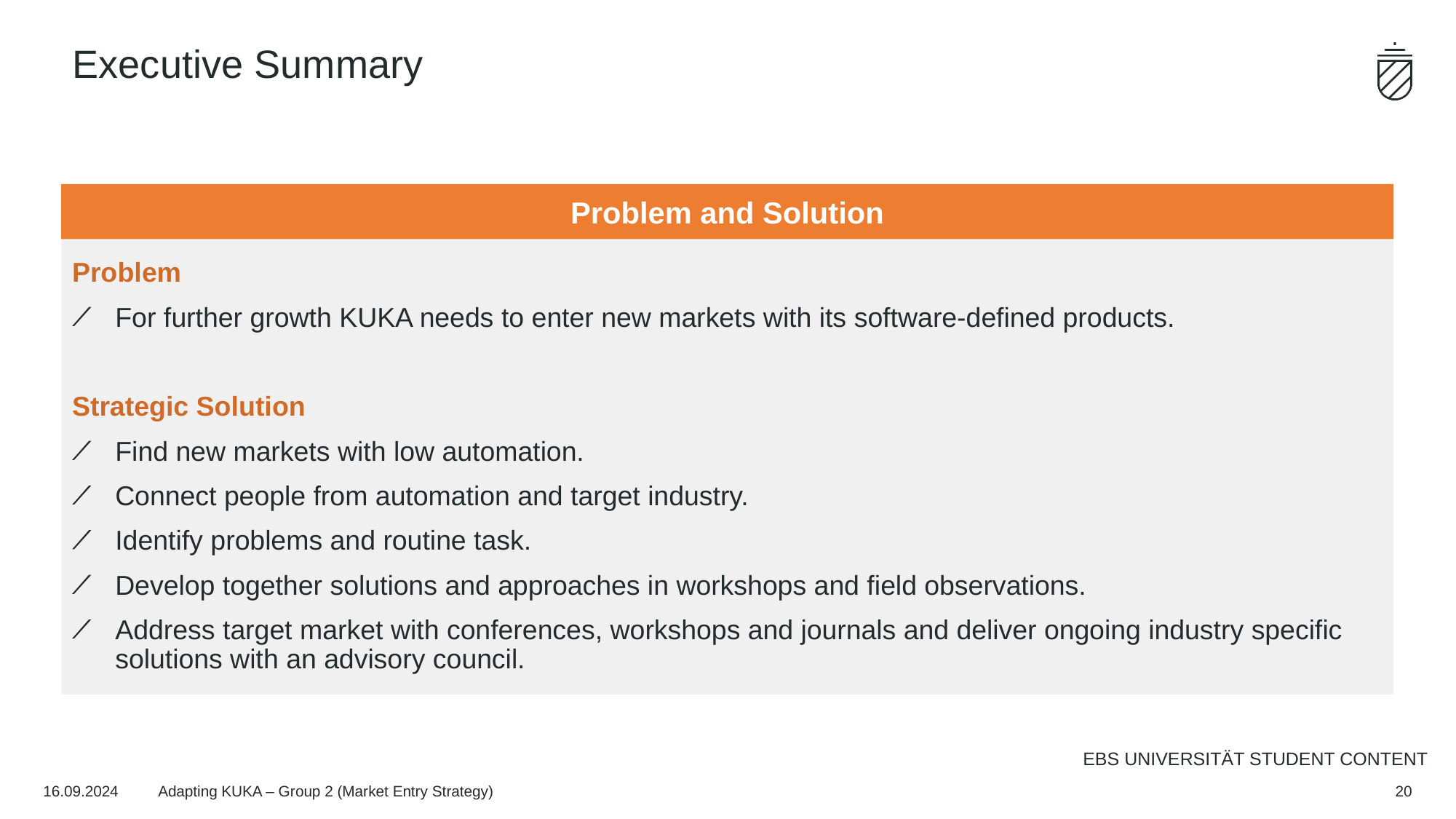

# Executive Summary
Problem and Solution

Problem
For further growth KUKA needs to enter new markets with its software-defined products.

Strategic Solution
Find new markets with low automation.
Connect people from automation and target industry.
Identify problems and routine task.
Develop together solutions and approaches in workshops and field observations.
Address target market with conferences, workshops and journals and deliver ongoing industry specific solutions with an advisory council.

16.09.2024
Adapting KUKA – Group 2 (Market Entry Strategy)
20